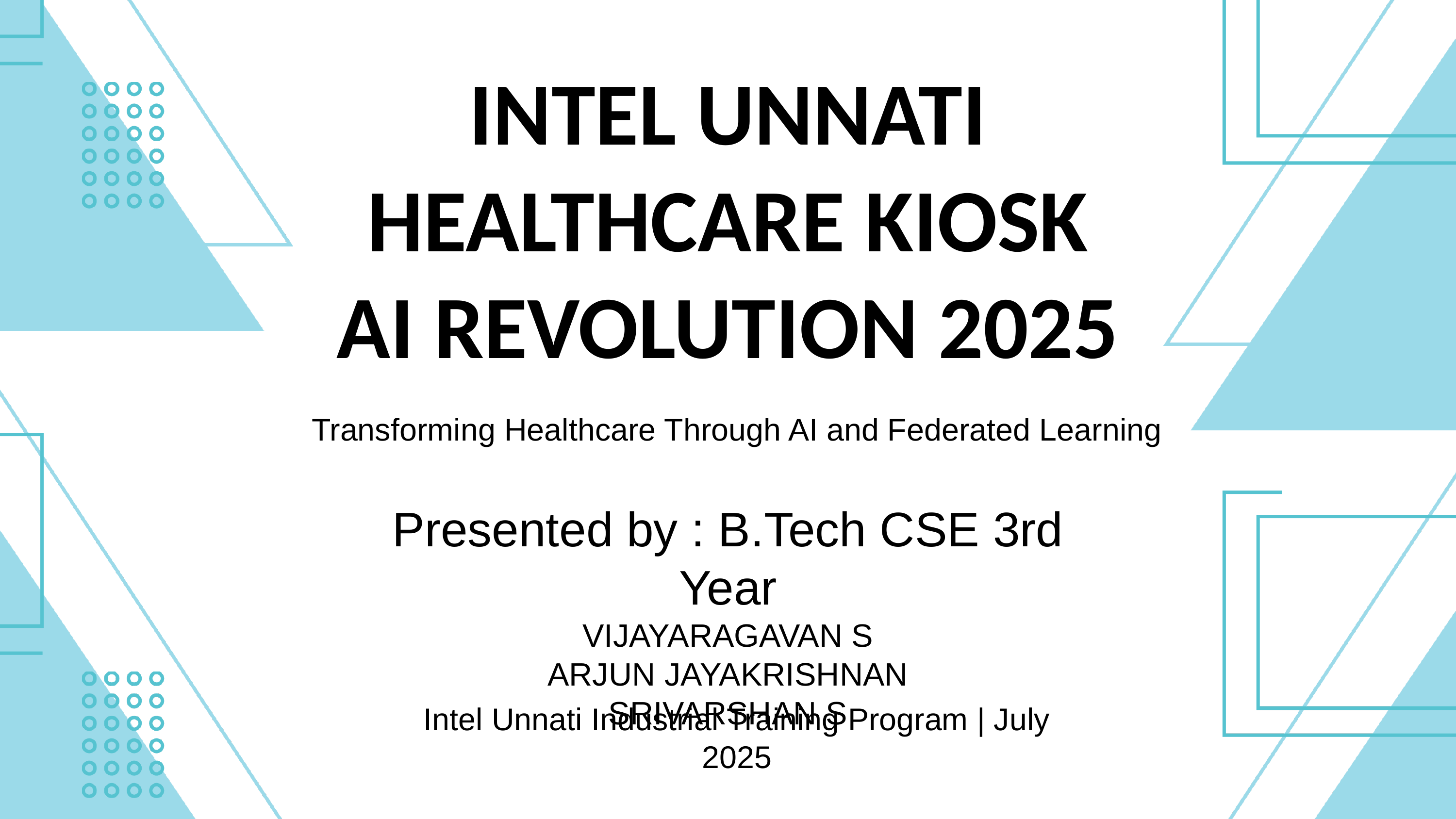

INTEL UNNATI
HEALTHCARE KIOSK
AI REVOLUTION 2025

Transforming Healthcare Through AI and Federated Learning

Presented by : B.Tech CSE 3rd Year
VIJAYARAGAVAN S
ARJUN JAYAKRISHNAN
SRIVARSHAN S

Intel Unnati Industrial Training Program | July 2025